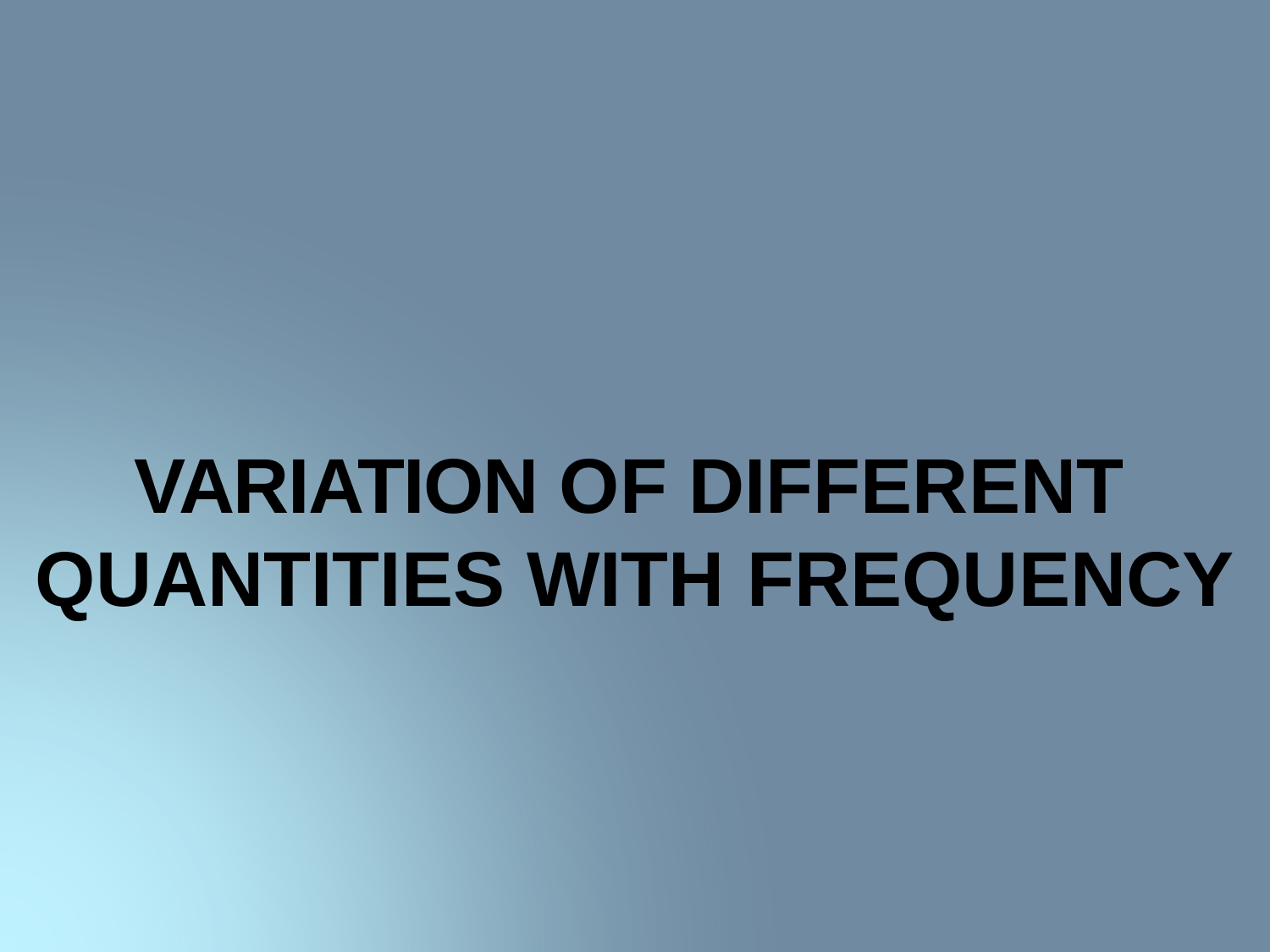

# VARIATION OF DIFFERENT  QUANTITIES WITH FREQUENCY